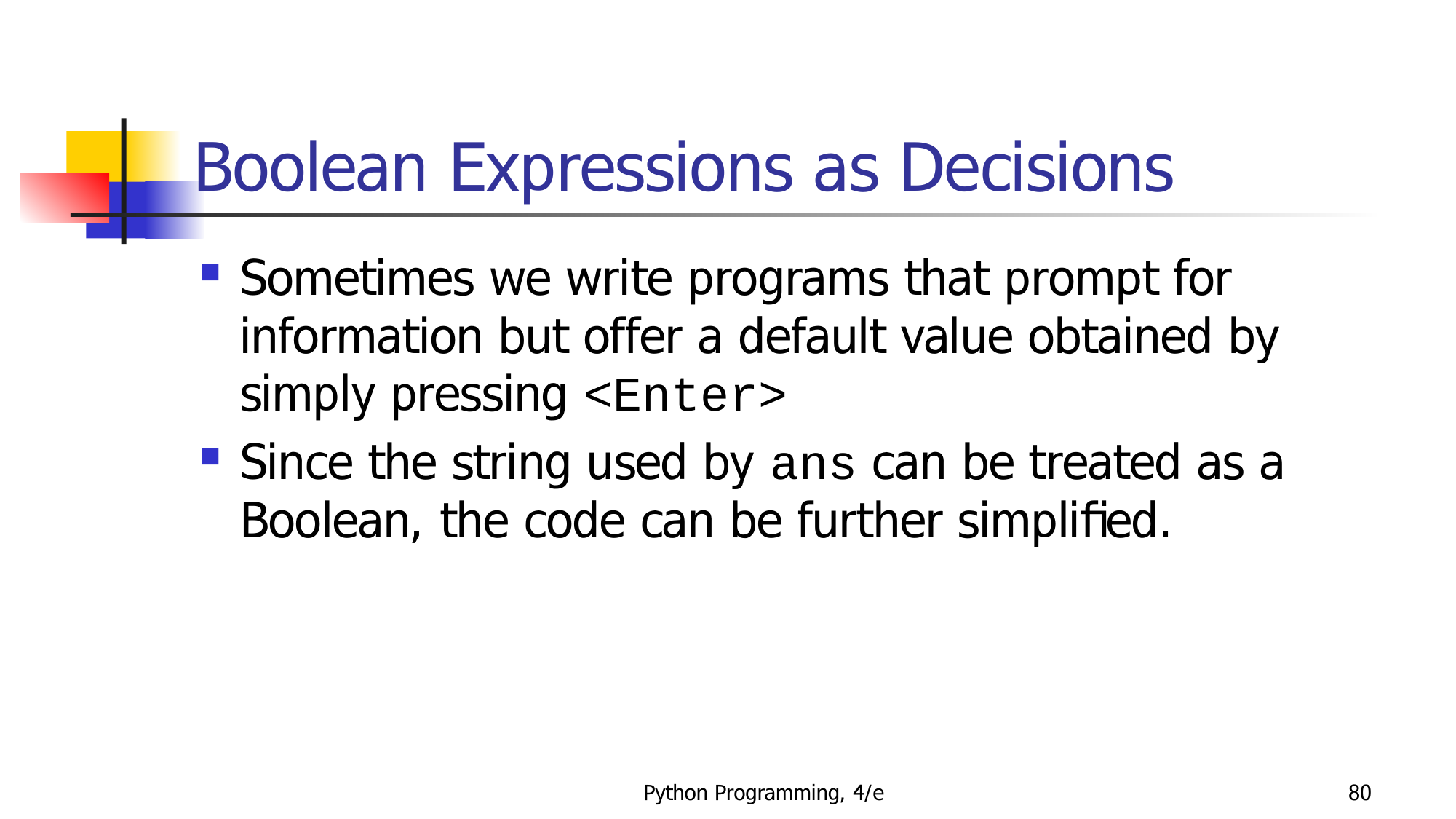

# Boolean Expressions as Decisions
Sometimes we write programs that prompt for information but offer a default value obtained by simply pressing <Enter>
Since the string used by ans can be treated as a Boolean, the code can be further simplified.
Python Programming, 4/e
80